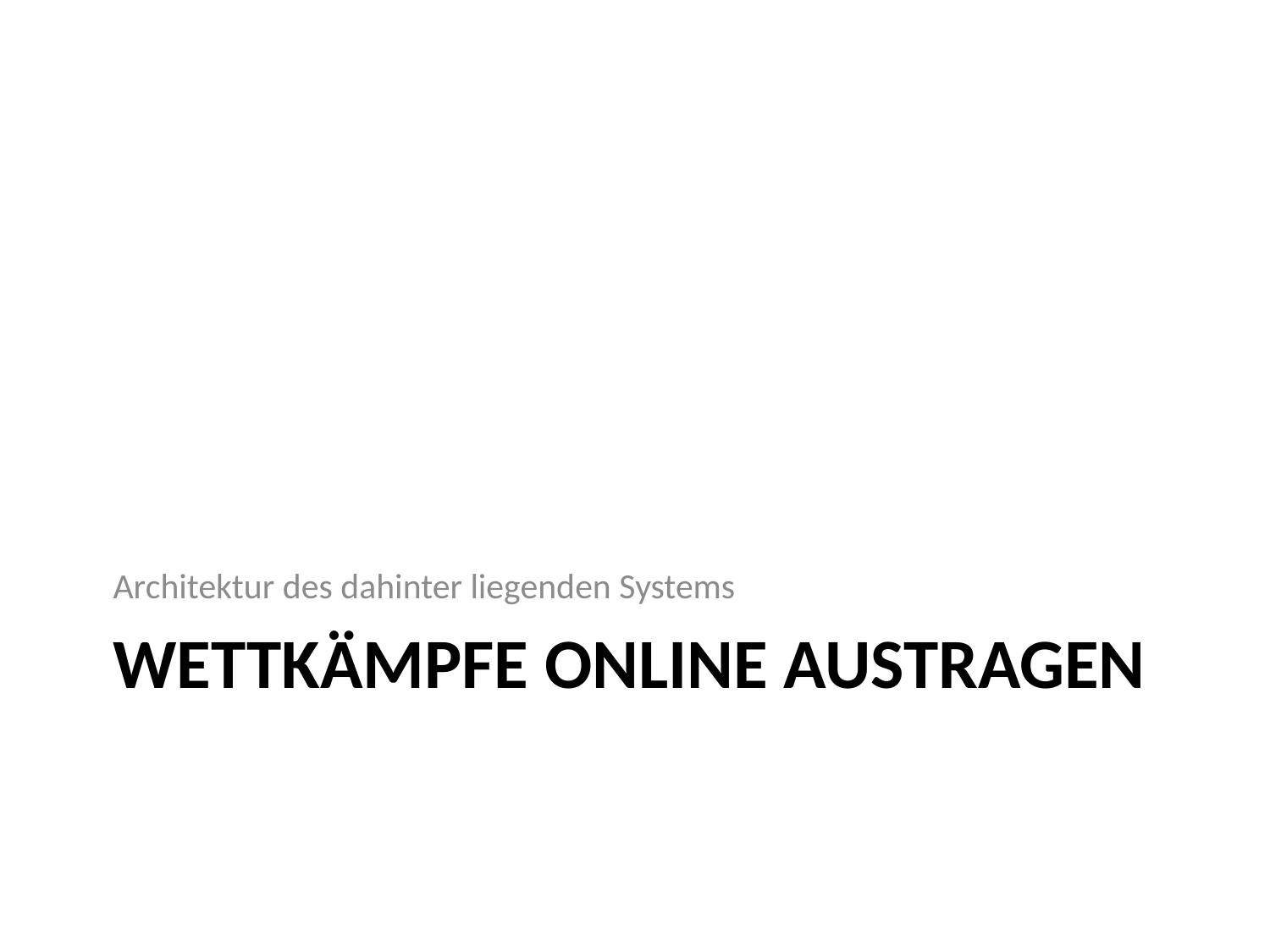

Architektur des dahinter liegenden Systems
# Wettkämpfe online austragen